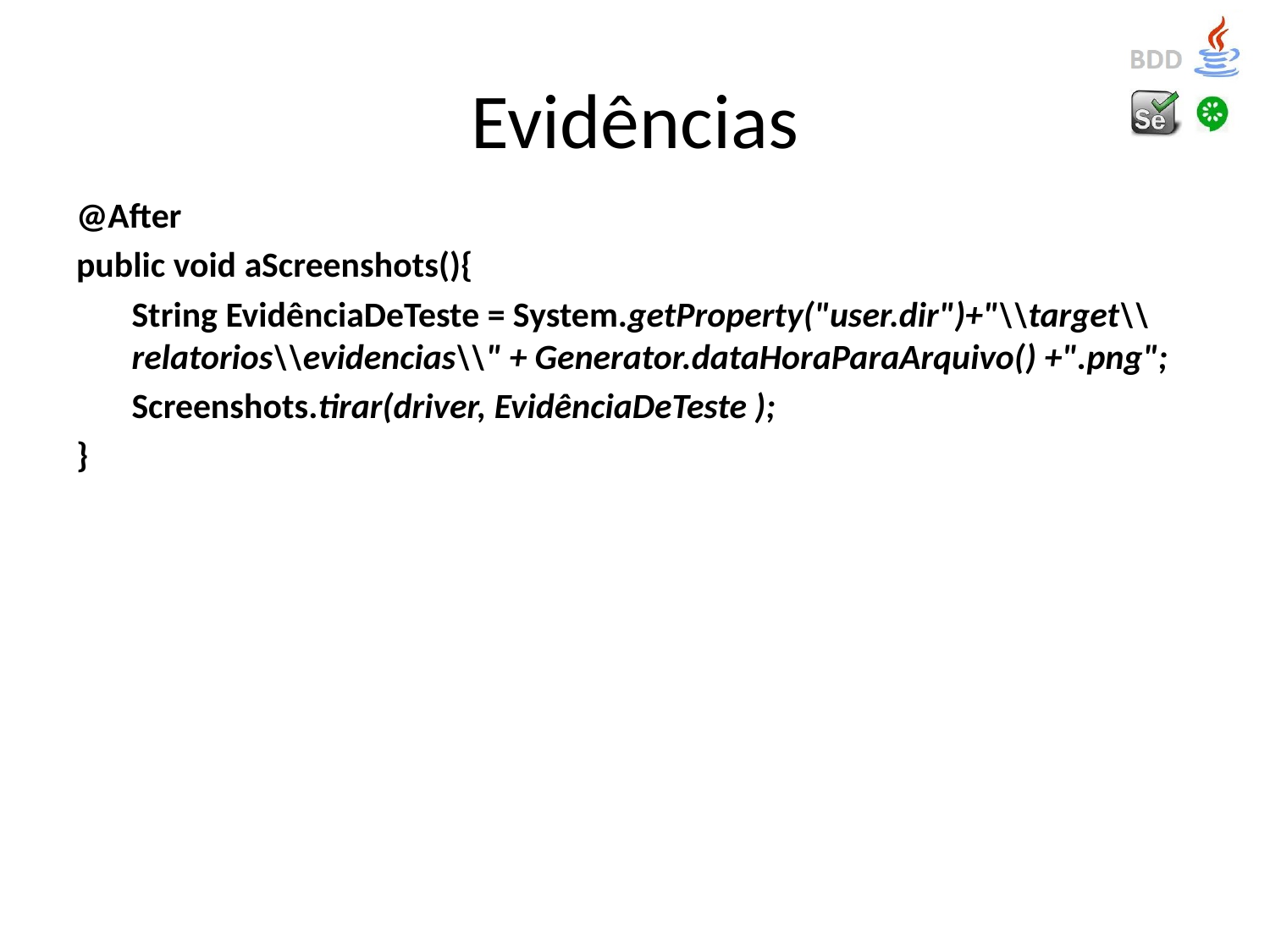

# Evidências
@After
public void aScreenshots(){
String EvidênciaDeTeste = System.getProperty("user.dir")+"\\target\\relatorios\\evidencias\\" + Generator.dataHoraParaArquivo() +".png";
Screenshots.tirar(driver, EvidênciaDeTeste );
}